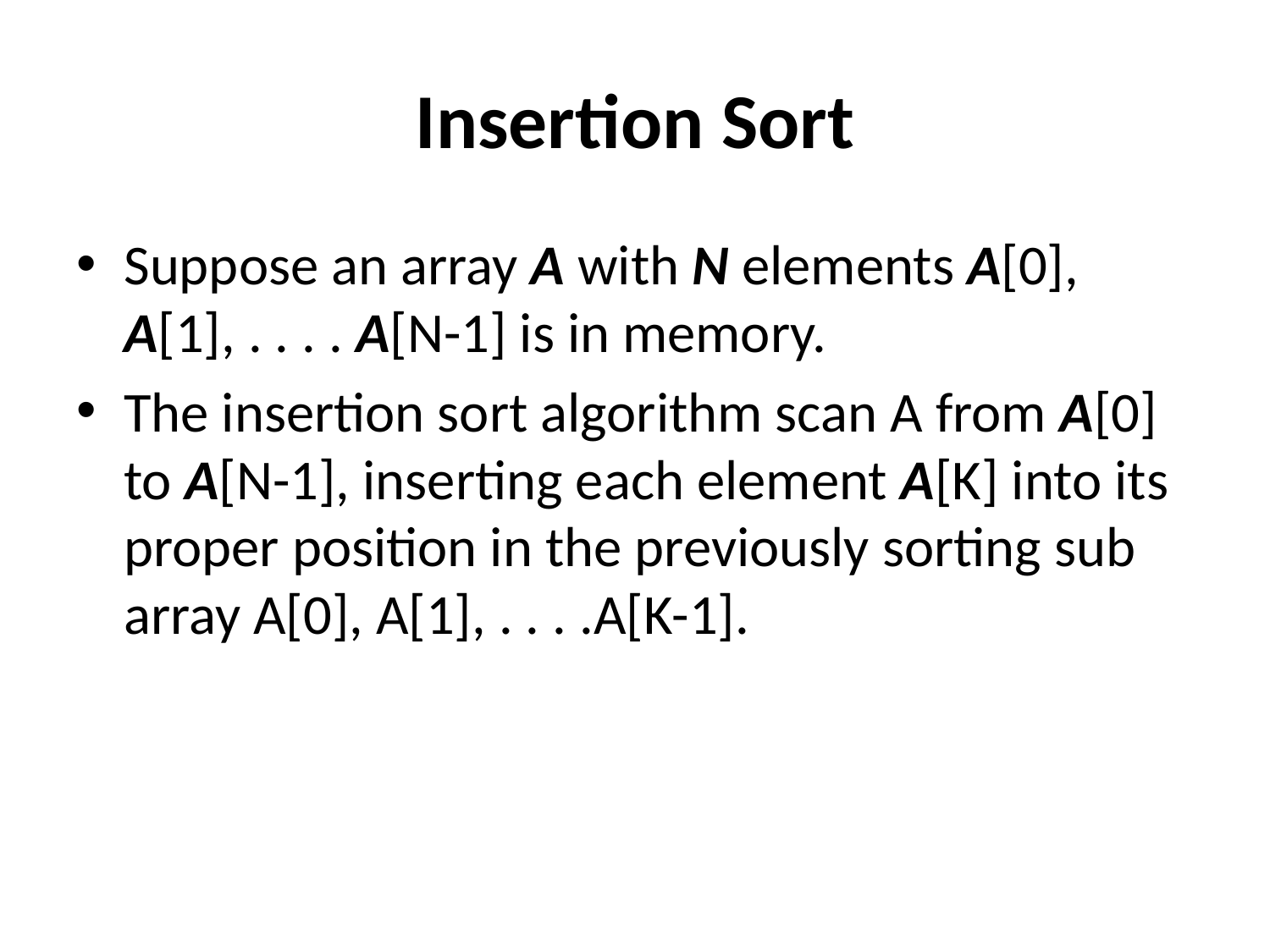

# Insertion Sort
Suppose an array A with N elements A[0], A[1], . . . . A[N-1] is in memory.
The insertion sort algorithm scan A from A[0] to A[N-1], inserting each element A[K] into its proper position in the previously sorting sub array A[0], A[1], . . . .A[K-1].